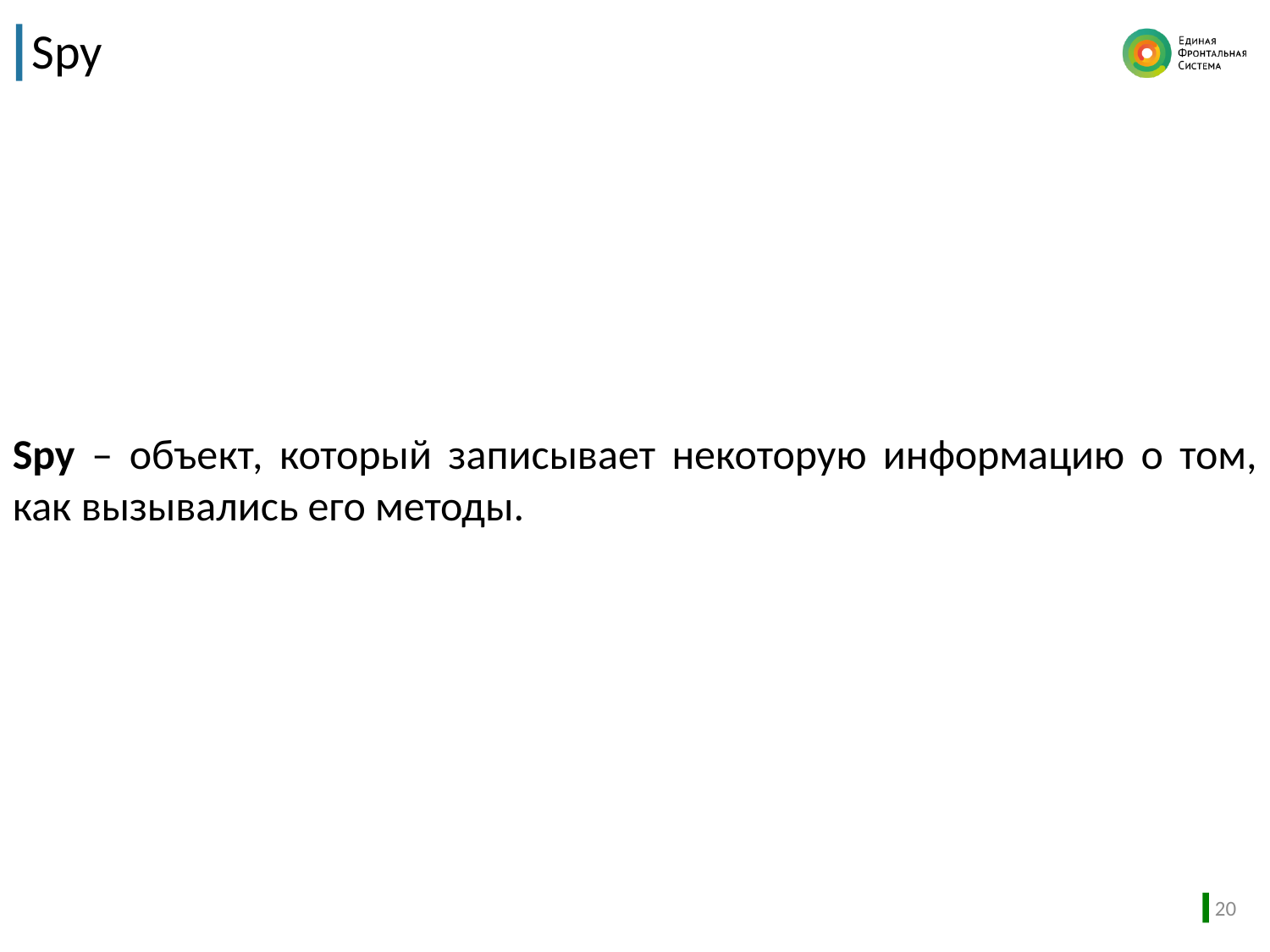

# Spy
Spy – объект, который записывает некоторую информацию о том, как вызывались его методы.
20